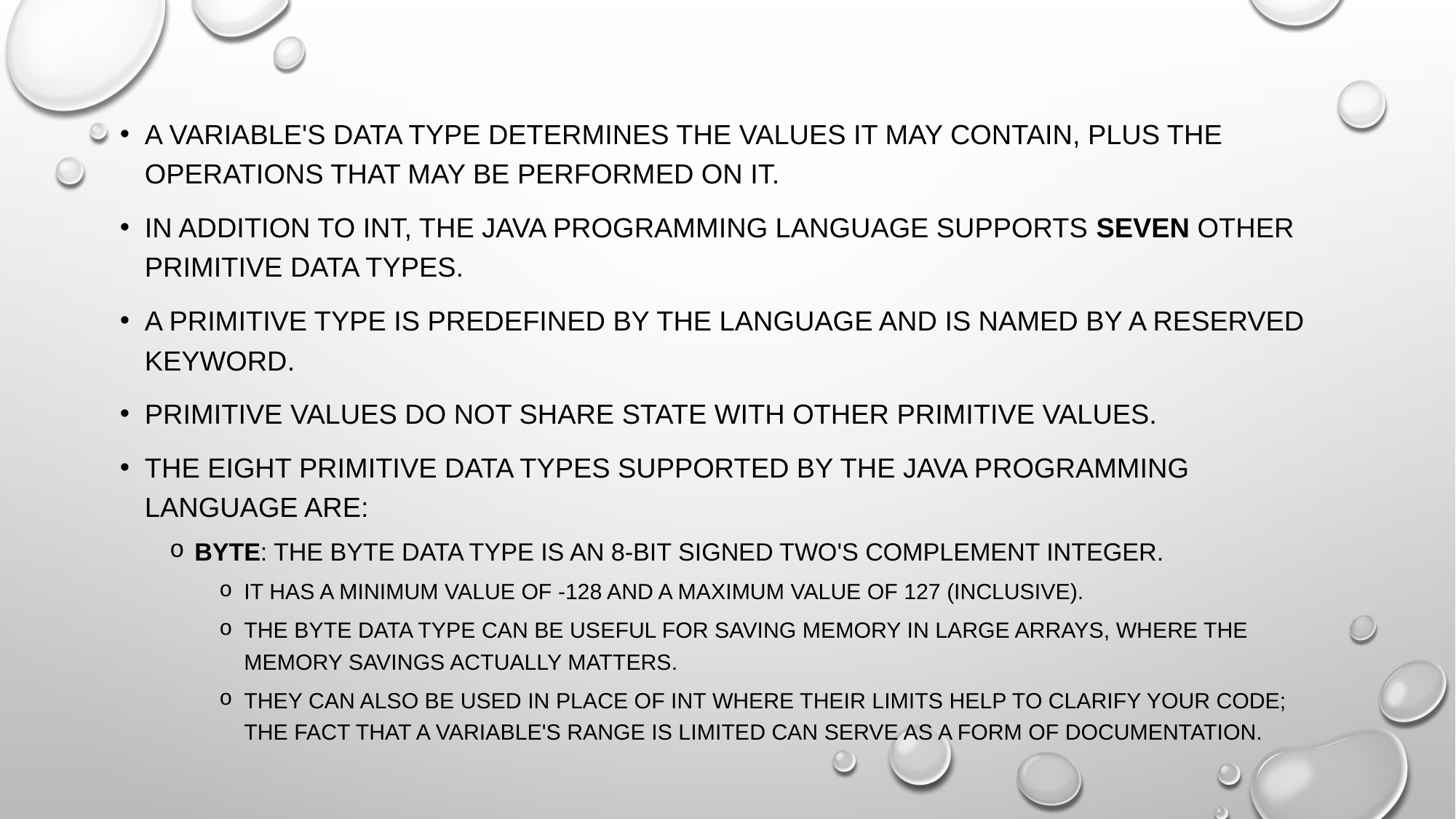

A variable's data type determines the values it may contain, plus the operations that may be performed on it.
In addition to int, the Java programming language supports seven other primitive data types.
A primitive type is predefined by the language and is named by a reserved keyword.
Primitive values do not share state with other primitive values.
The eight primitive data types supported by the Java programming language are:
byte: The byte data type is an 8-bit signed two's complement integer.
It has a minimum value of -128 and a maximum value of 127 (inclusive).
The byte data type can be useful for saving memory in large arrays, where the memory savings actually matters.
They can also be used in place of int where their limits help to clarify your code; the fact that a variable's range is limited can serve as a form of documentation.